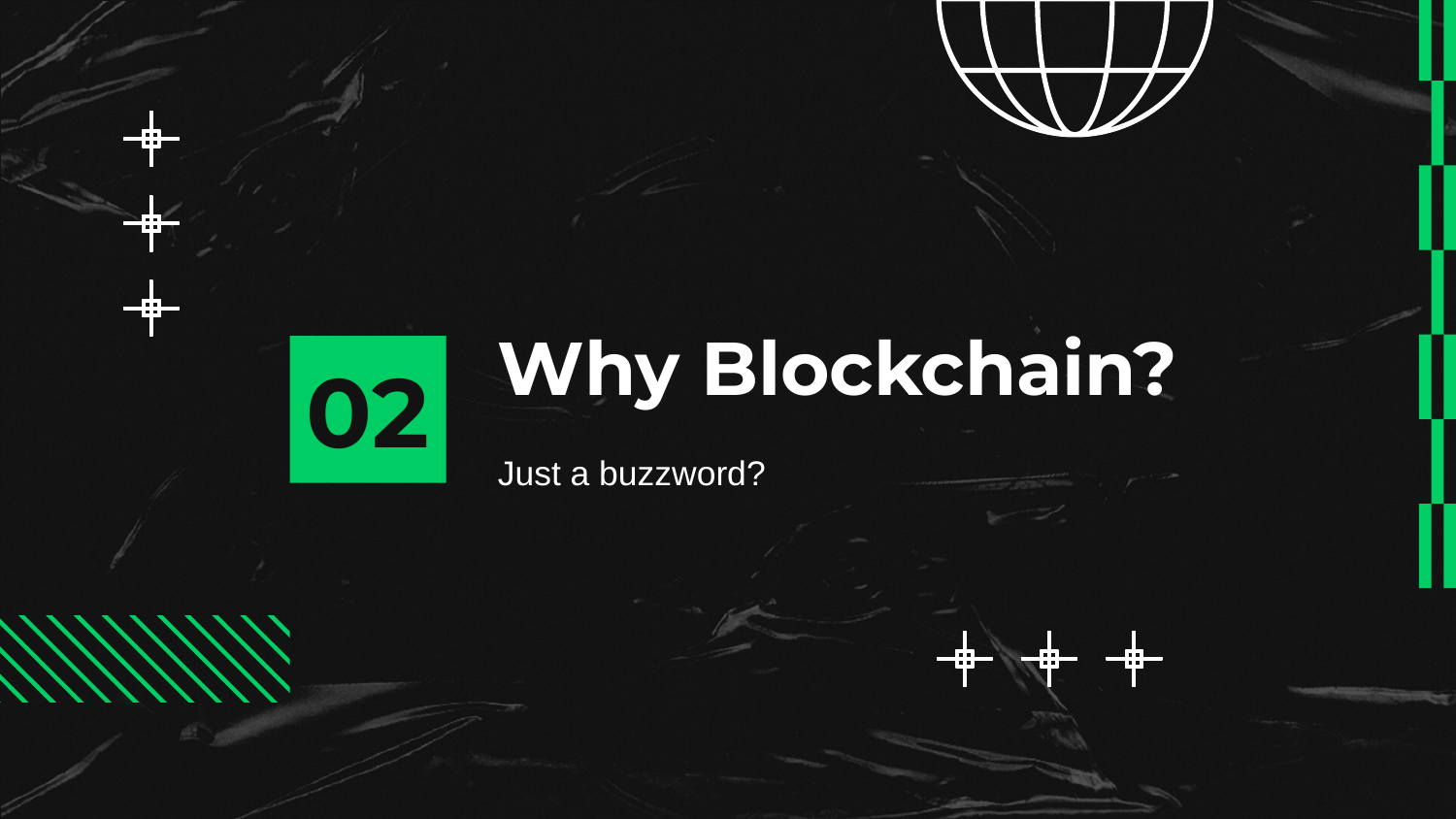

# Why Blockchain?
02
Just a buzzword?